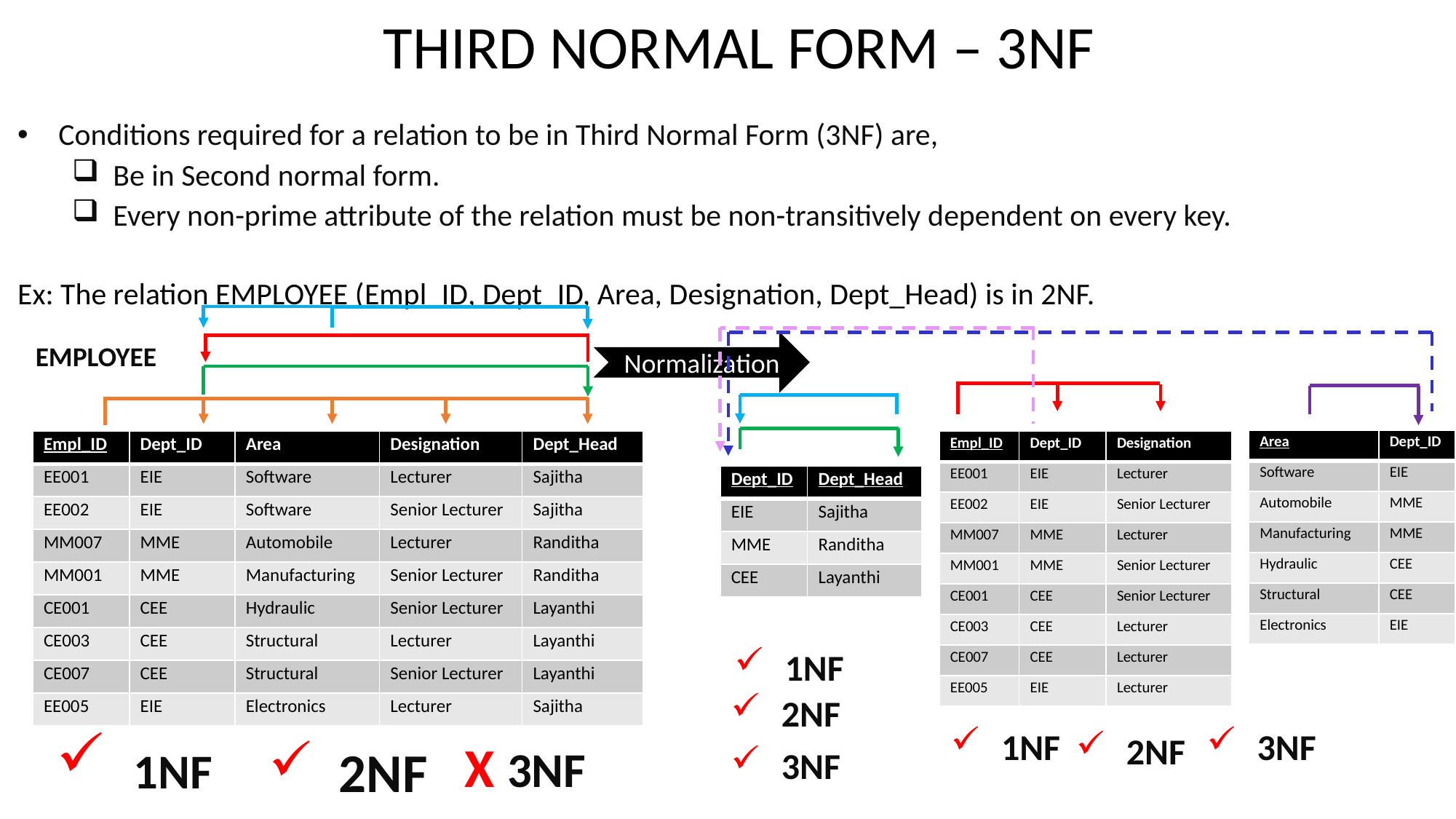

# THIRD NORMAL FORM – 3NF
Conditions required for a relation to be in Third Normal Form (3NF) are,
Be in Second normal form.
Every non-prime attribute of the relation must be non-transitively dependent on every key.

Ex: The relation EMPLOYEE (Empl_ID, Dept_ID, Area, Designation, Dept_Head) is in 2NF.
Normalization
EMPLOYEE
| Area | Dept\_ID |
| --- | --- |
| Software | EIE |
| Automobile | MME |
| Manufacturing | MME |
| Hydraulic | CEE |
| Structural | CEE |
| Electronics | EIE |
| Empl\_ID | Dept\_ID | Area | Designation | Dept\_Head |
| --- | --- | --- | --- | --- |
| EE001 | EIE | Software | Lecturer | Sajitha |
| EE002 | EIE | Software | Senior Lecturer | Sajitha |
| MM007 | MME | Automobile | Lecturer | Randitha |
| MM001 | MME | Manufacturing | Senior Lecturer | Randitha |
| CE001 | CEE | Hydraulic | Senior Lecturer | Layanthi |
| CE003 | CEE | Structural | Lecturer | Layanthi |
| CE007 | CEE | Structural | Senior Lecturer | Layanthi |
| EE005 | EIE | Electronics | Lecturer | Sajitha |
| Empl\_ID | Dept\_ID | Designation |
| --- | --- | --- |
| EE001 | EIE | Lecturer |
| EE002 | EIE | Senior Lecturer |
| MM007 | MME | Lecturer |
| MM001 | MME | Senior Lecturer |
| CE001 | CEE | Senior Lecturer |
| CE003 | CEE | Lecturer |
| CE007 | CEE | Lecturer |
| EE005 | EIE | Lecturer |
| Dept\_ID | Dept\_Head |
| --- | --- |
| EIE | Sajitha |
| MME | Randitha |
| CEE | Layanthi |
  1NF
  2NF
  3NF
  1NF
  1NF
  2NF
X  3NF
  2NF
  3NF